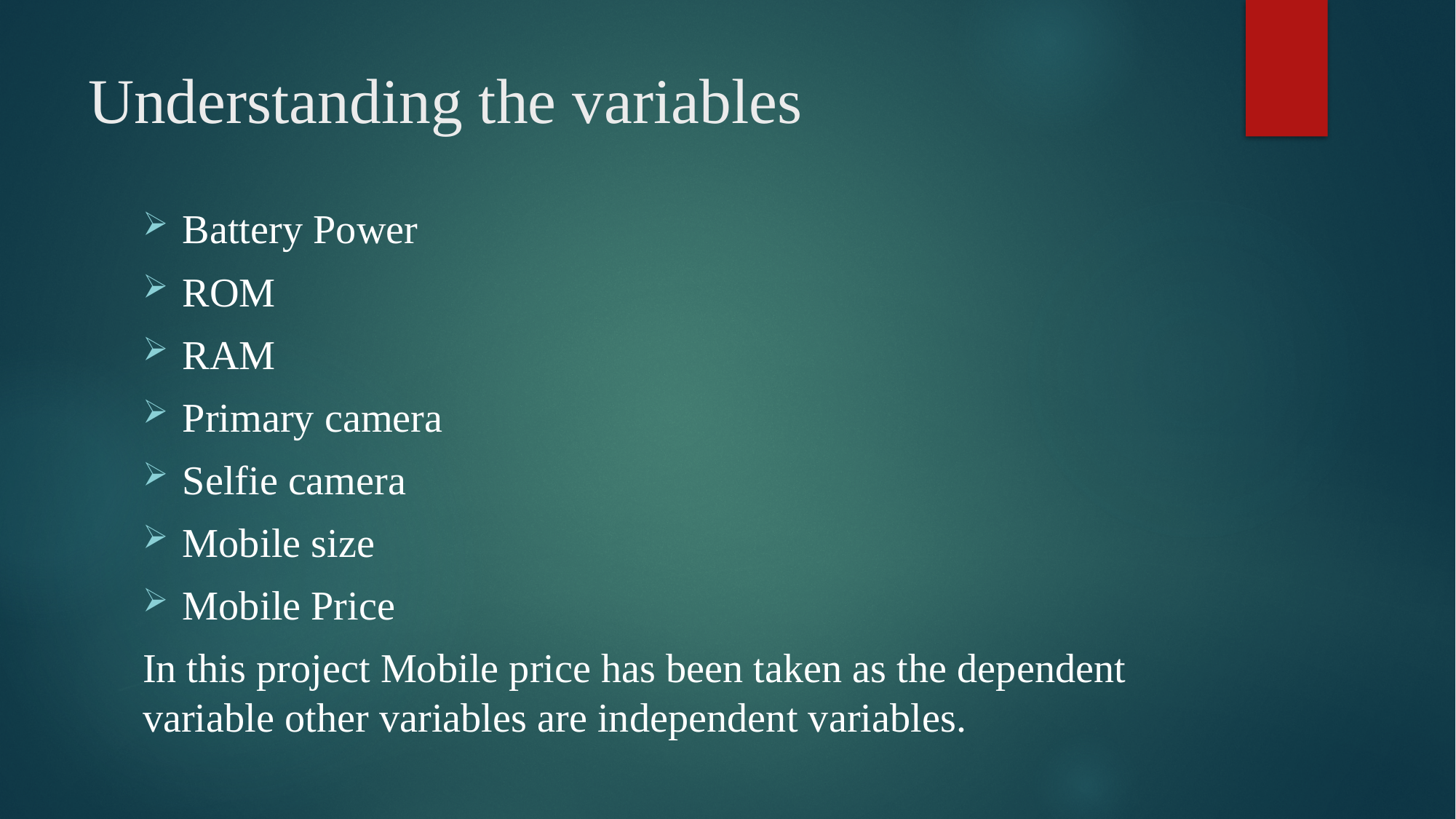

# Understanding the variables
Battery Power
ROM
RAM
Primary camera
Selfie camera
Mobile size
Mobile Price
In this project Mobile price has been taken as the dependent variable other variables are independent variables.